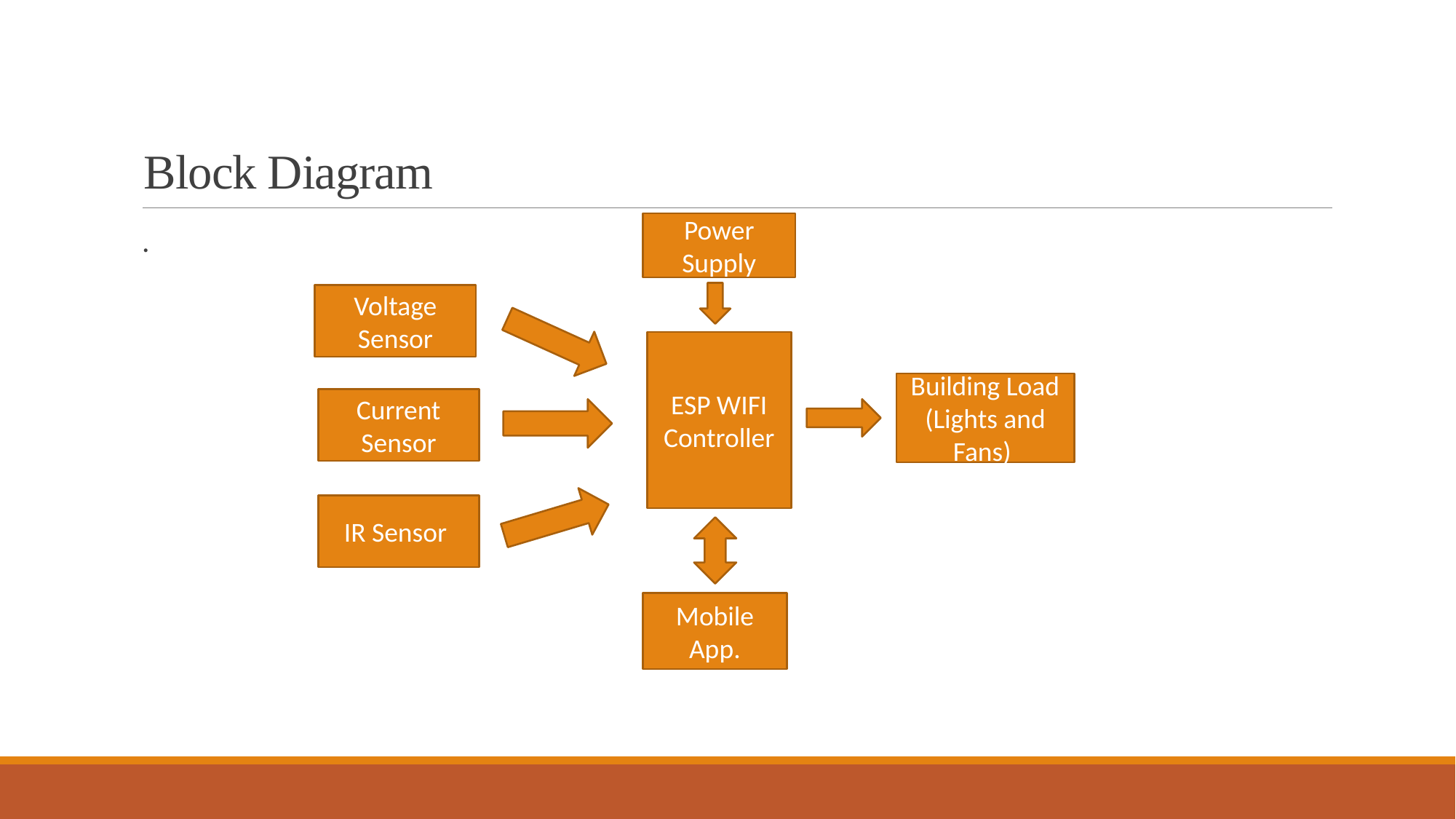

# Block Diagram
Power Supply
.

Voltage Sensor

ESP WIFI Controller
Building Load (Lights and Fans)
Current Sensor

IR Sensor

Mobile App.